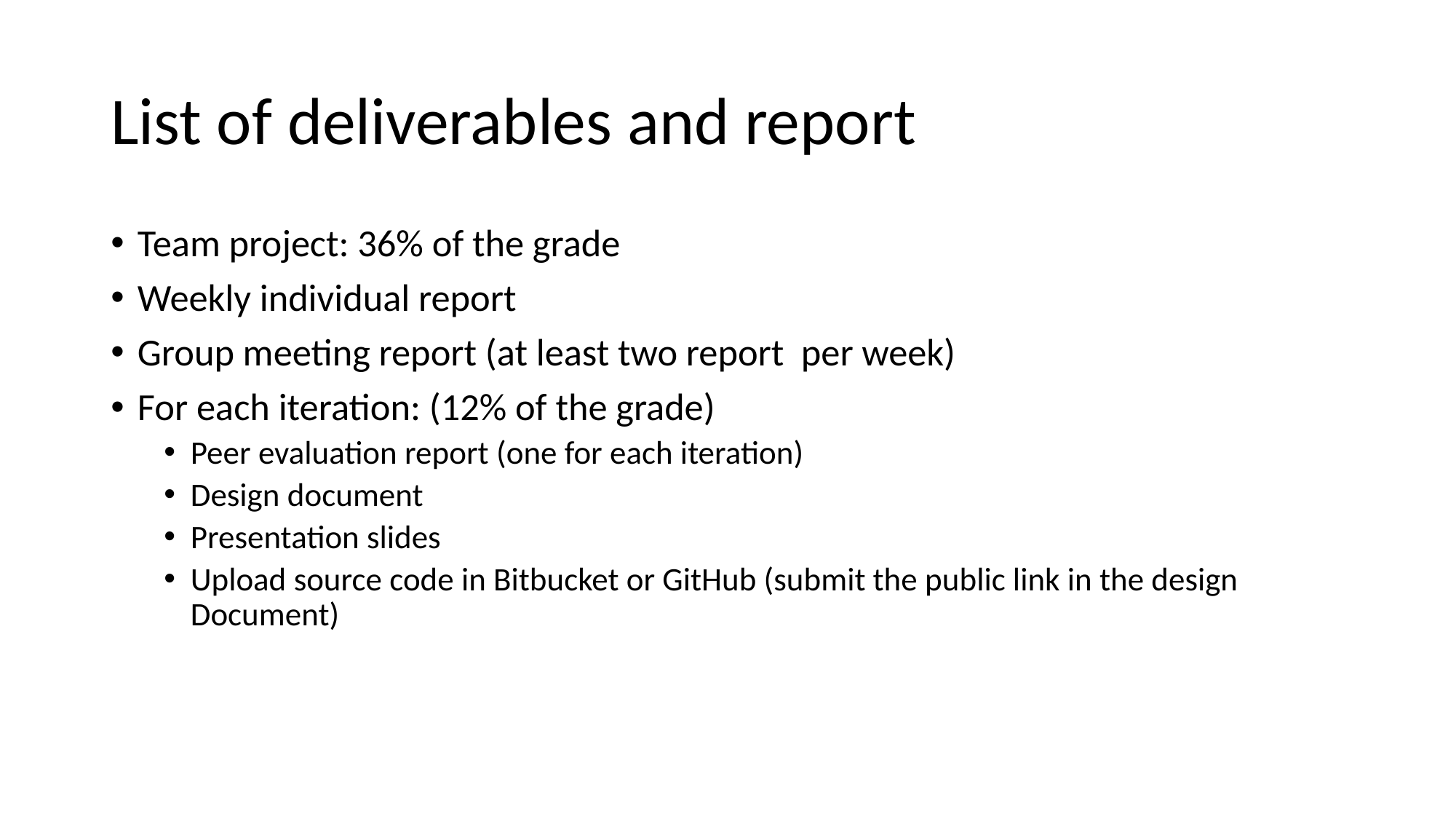

# List of deliverables and report
Team project: 36% of the grade
Weekly individual report
Group meeting report (at least two report  per week)
For each iteration: (12% of the grade)
Peer evaluation report (one for each iteration)
Design document
Presentation slides
Upload source code in Bitbucket or GitHub (submit the public link in the design Document)